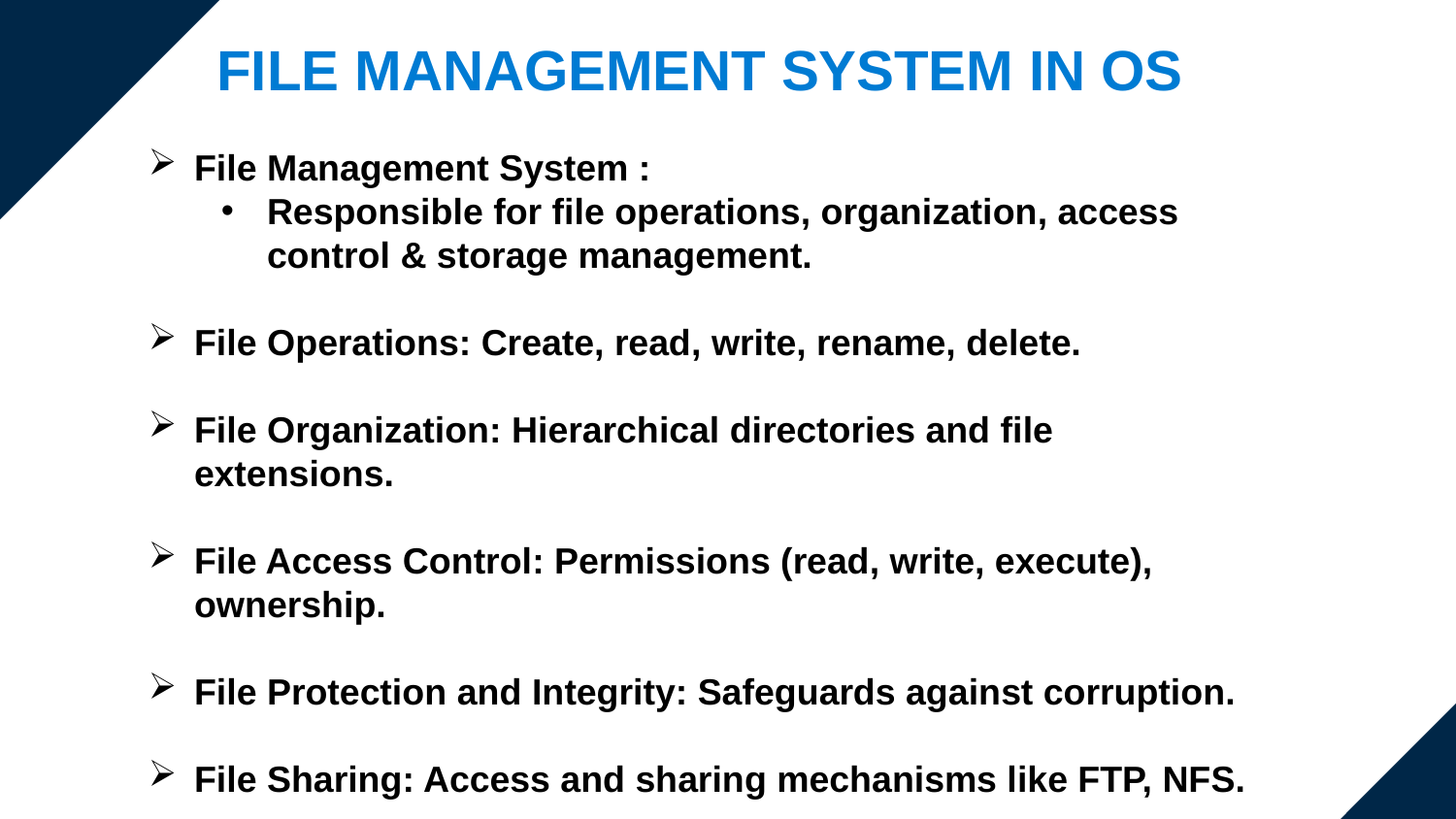

File Management System in OS
File Management System :
Responsible for file operations, organization, access control & storage management.

File Operations: Create, read, write, rename, delete.

File Organization: Hierarchical directories and file extensions.

File Access Control: Permissions (read, write, execute), ownership.

File Protection and Integrity: Safeguards against corruption.

File Sharing: Access and sharing mechanisms like FTP, NFS.